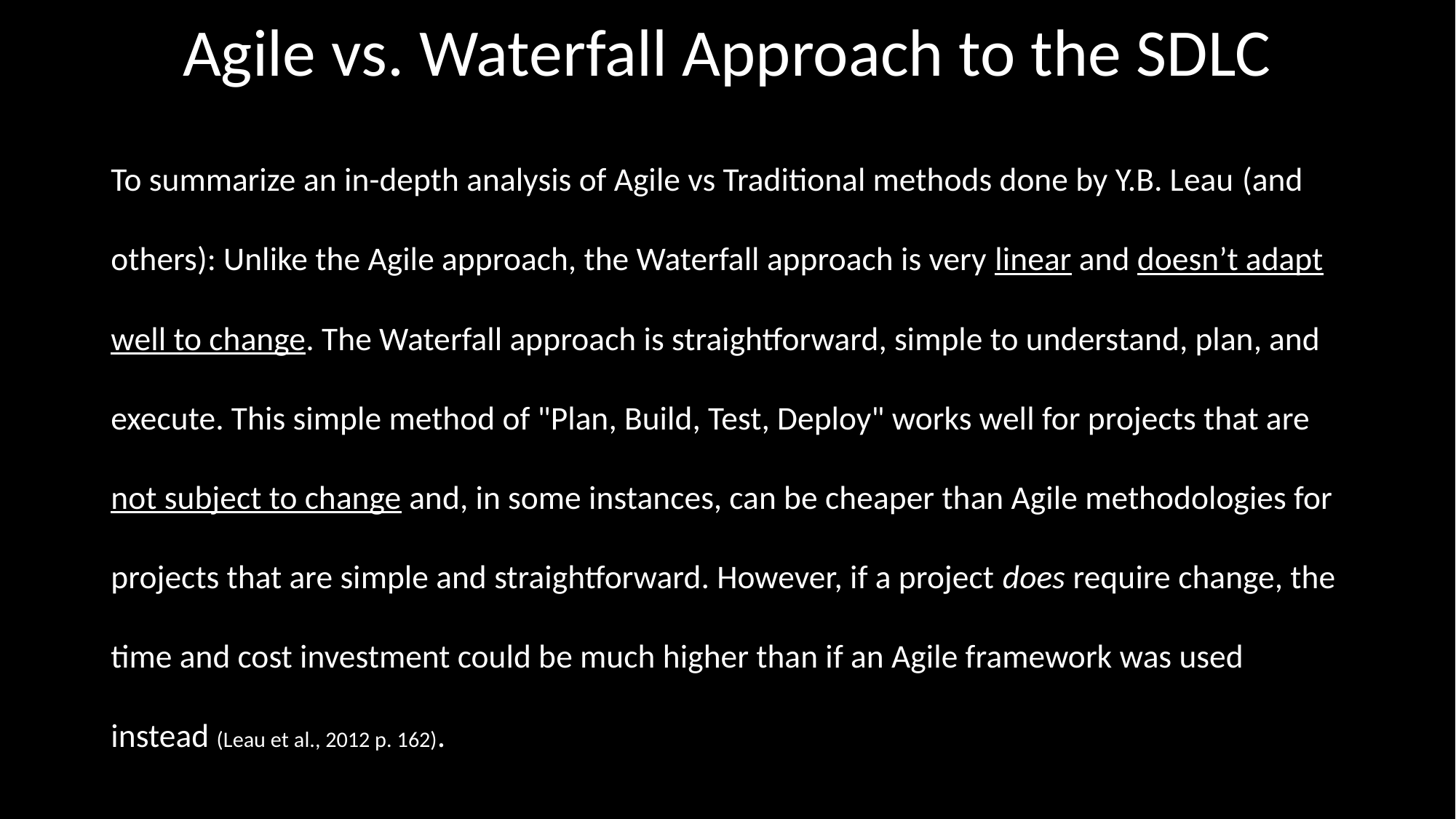

# Agile vs. Waterfall Approach to the SDLC
To summarize an in-depth analysis of Agile vs Traditional methods done by Y.B. Leau (and others): Unlike the Agile approach, the Waterfall approach is very linear and doesn’t adapt well to change. The Waterfall approach is straightforward, simple to understand, plan, and execute. This simple method of "Plan, Build, Test, Deploy" works well for projects that are not subject to change and, in some instances, can be cheaper than Agile methodologies for projects that are simple and straightforward. However, if a project does require change, the time and cost investment could be much higher than if an Agile framework was used instead (Leau et al., 2012 p. 162).